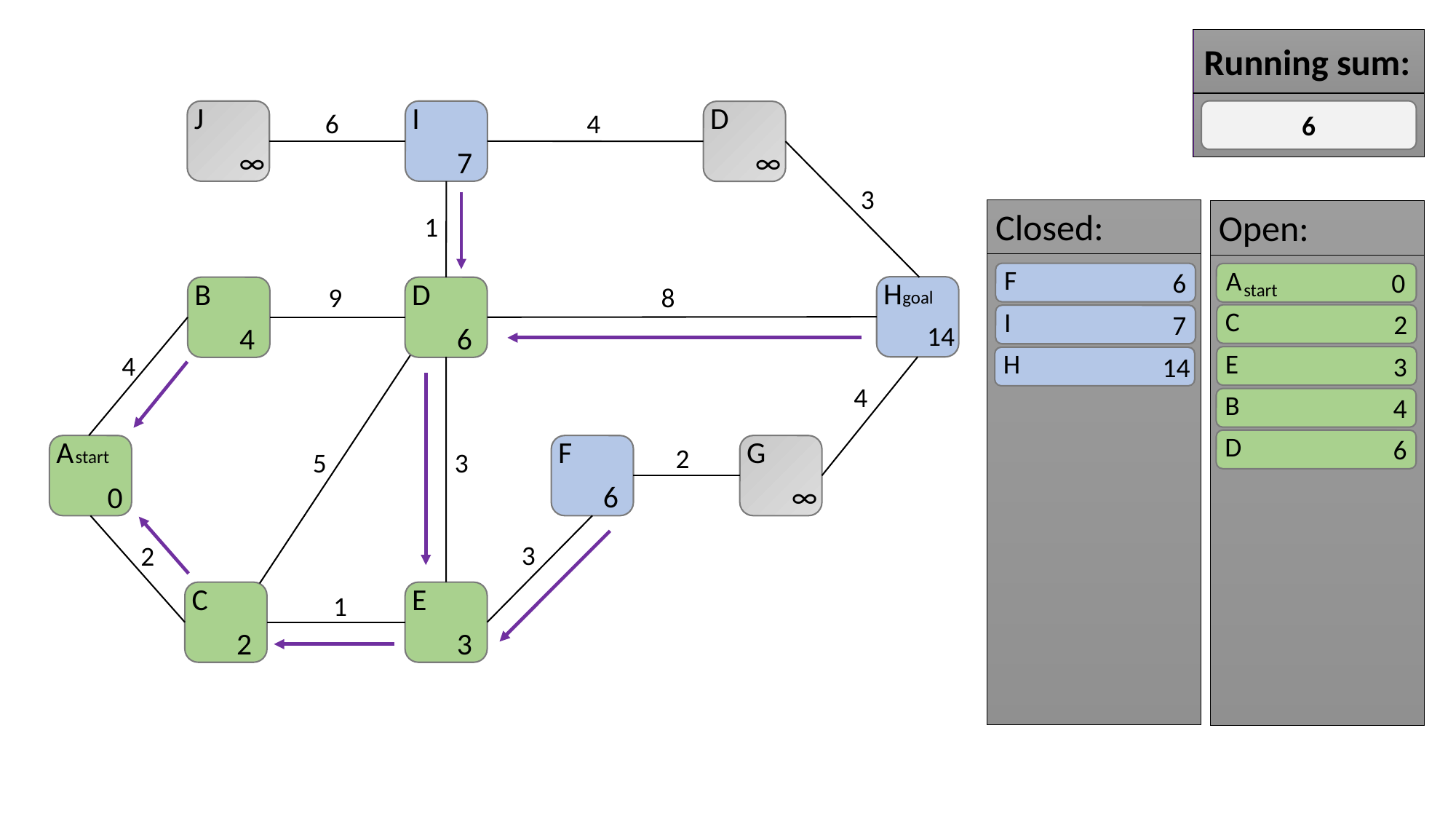

Running sum:
J
I

D
6

6

4

∞
7
∞
3
Closed:

Open:

1
F
A
6
0

H
B
D
start
8
9

goal
C
I
2
7

14
4
6
E
H
4
3
14

4
B
4

D
6
A
F
G

2

start
5
3
6
∞
0
3
2
C
E

1
2
3